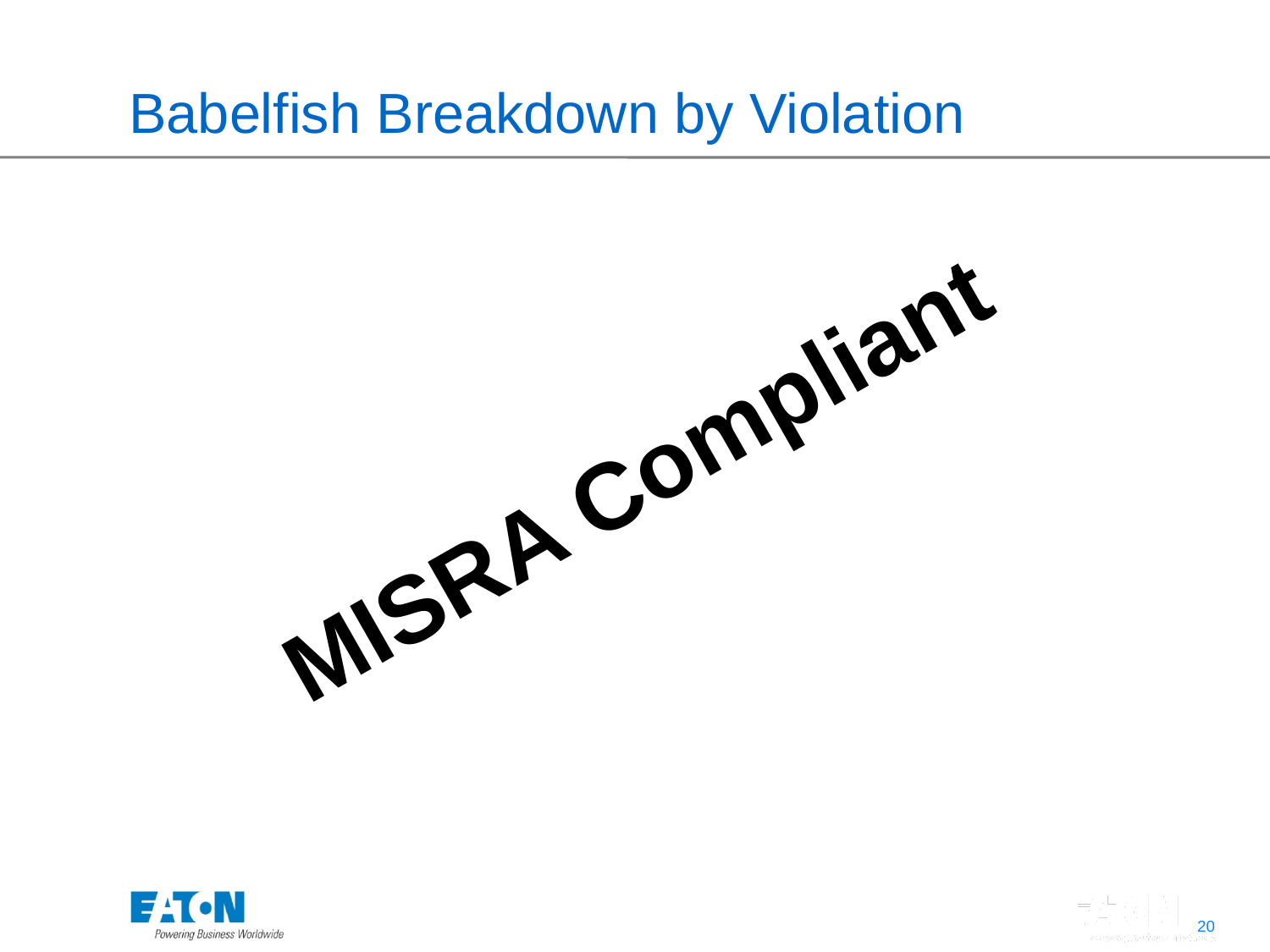

# Babelfish Breakdown by Violation
MISRA Compliant